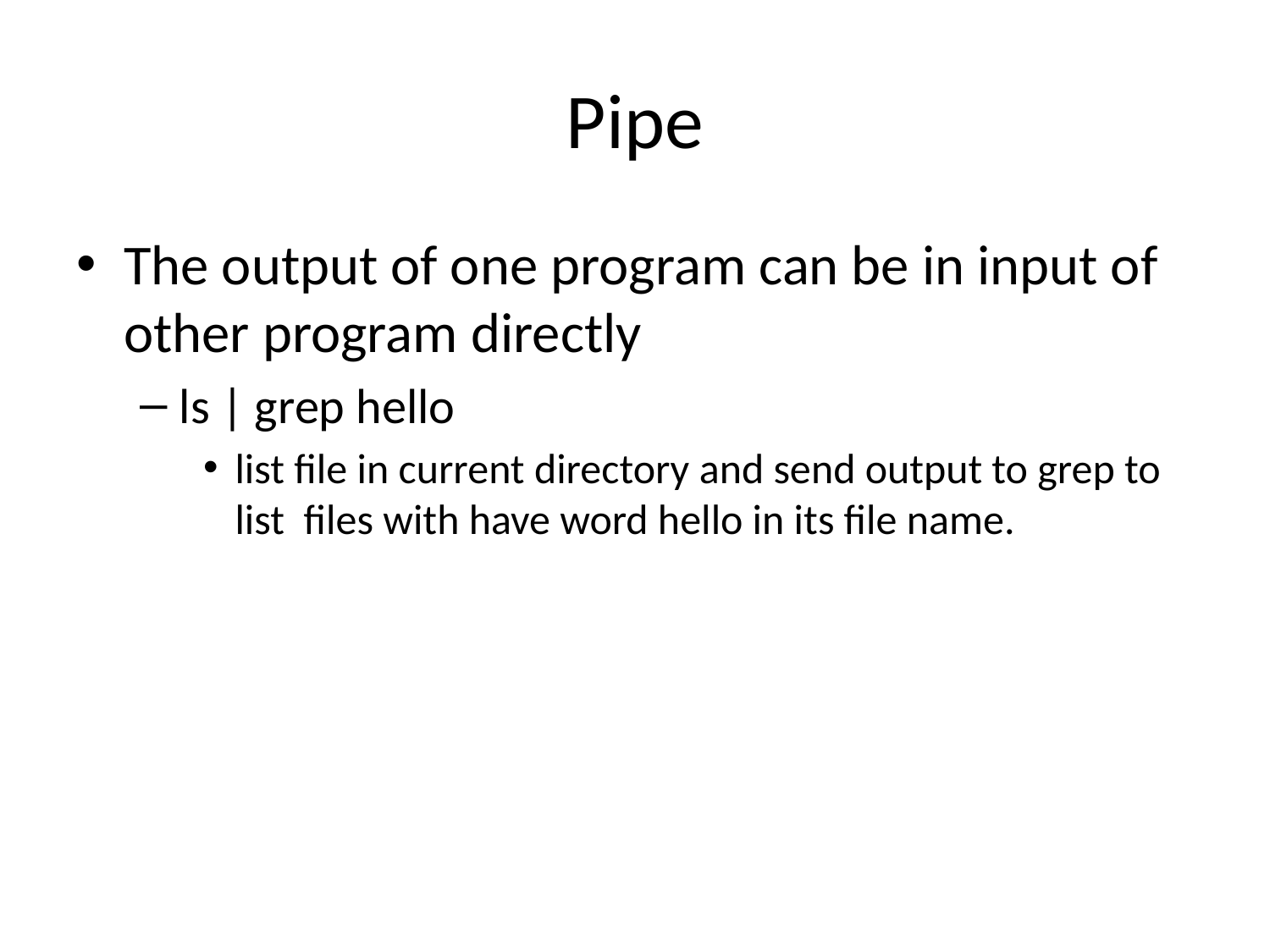

# Pipe
The output of one program can be in input of other program directly
ls | grep hello
list file in current directory and send output to grep to list  files with have word hello in its file name.